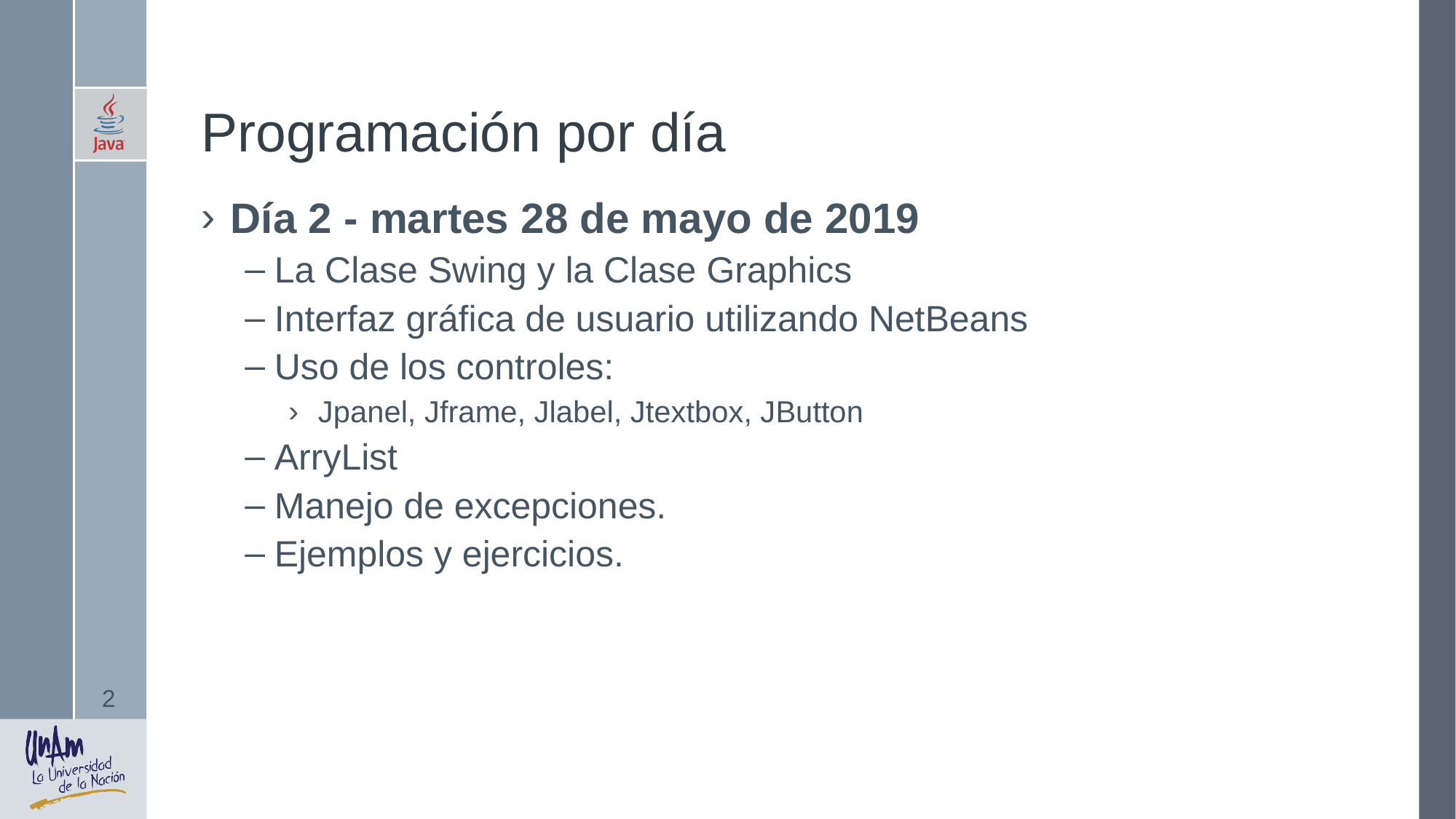

# Programación por día
Día 2 - martes 28 de mayo de 2019
La Clase Swing y la Clase Graphics
Interfaz gráfica de usuario utilizando NetBeans
Uso de los controles:
Jpanel, Jframe, Jlabel, Jtextbox, JButton
ArryList
Manejo de excepciones.
Ejemplos y ejercicios.

2